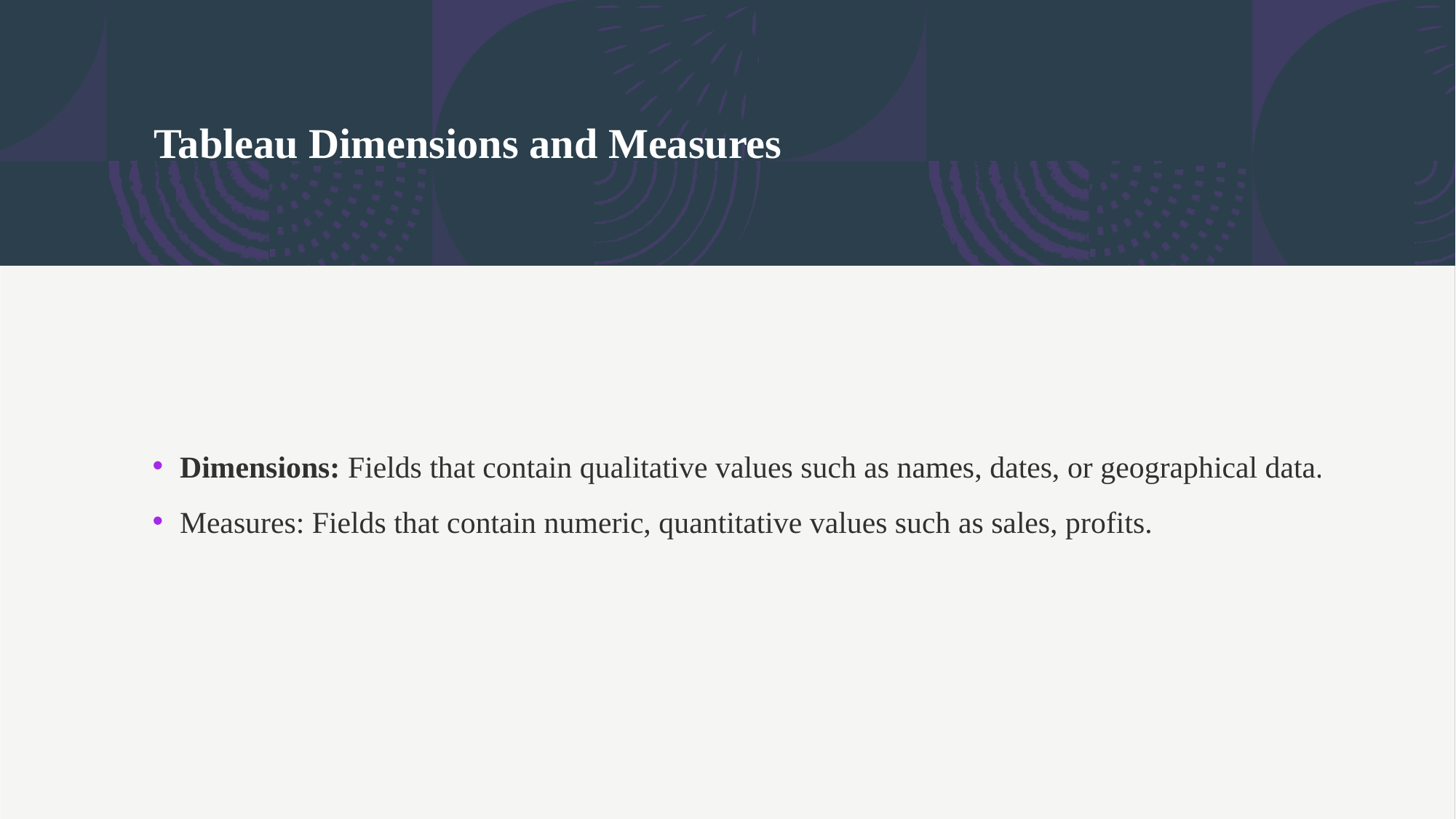

# Tableau Dimensions and Measures
Dimensions: Fields that contain qualitative values such as names, dates, or geographical data.
Measures: Fields that contain numeric, quantitative values such as sales, profits.